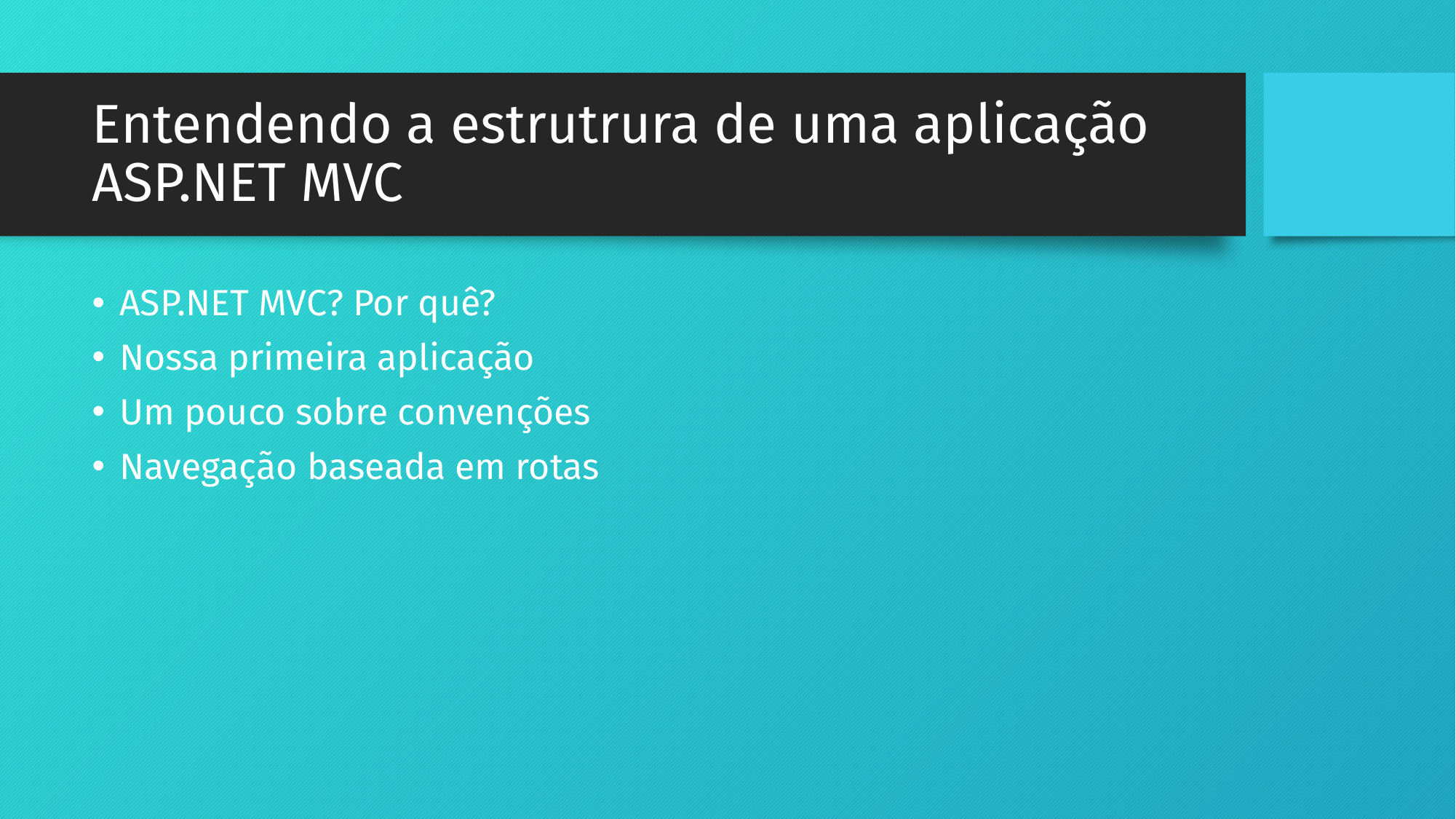

# Entendendo a estrutrura de uma aplicação ASP.NET MVC
ASP.NET MVC? Por quê?
Nossa primeira aplicação
Um pouco sobre convenções
Navegação baseada em rotas